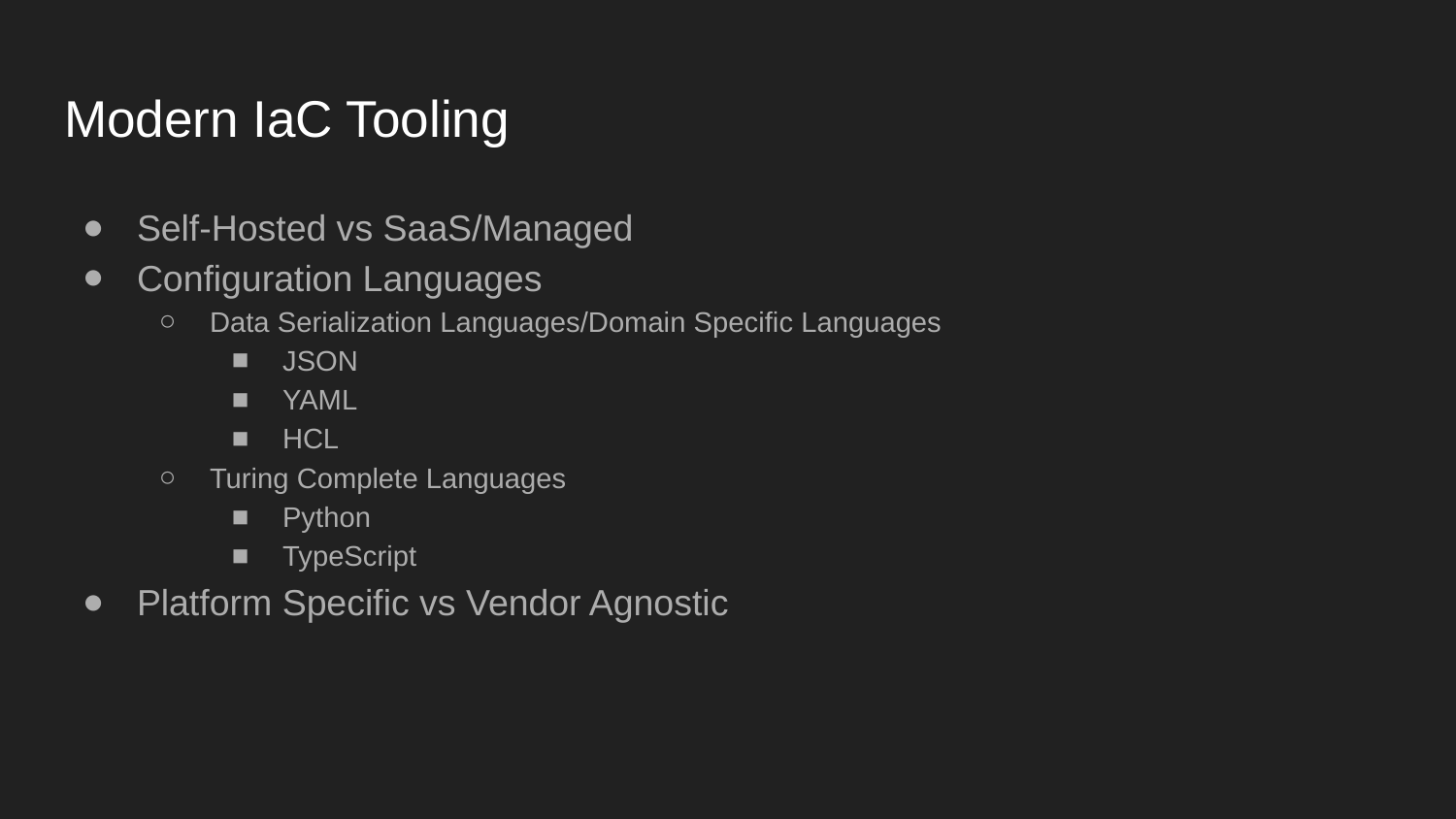

# Modern IaC Tooling
Self-Hosted vs SaaS/Managed
Configuration Languages
Data Serialization Languages/Domain Specific Languages
JSON
YAML
HCL
Turing Complete Languages
Python
TypeScript
Platform Specific vs Vendor Agnostic